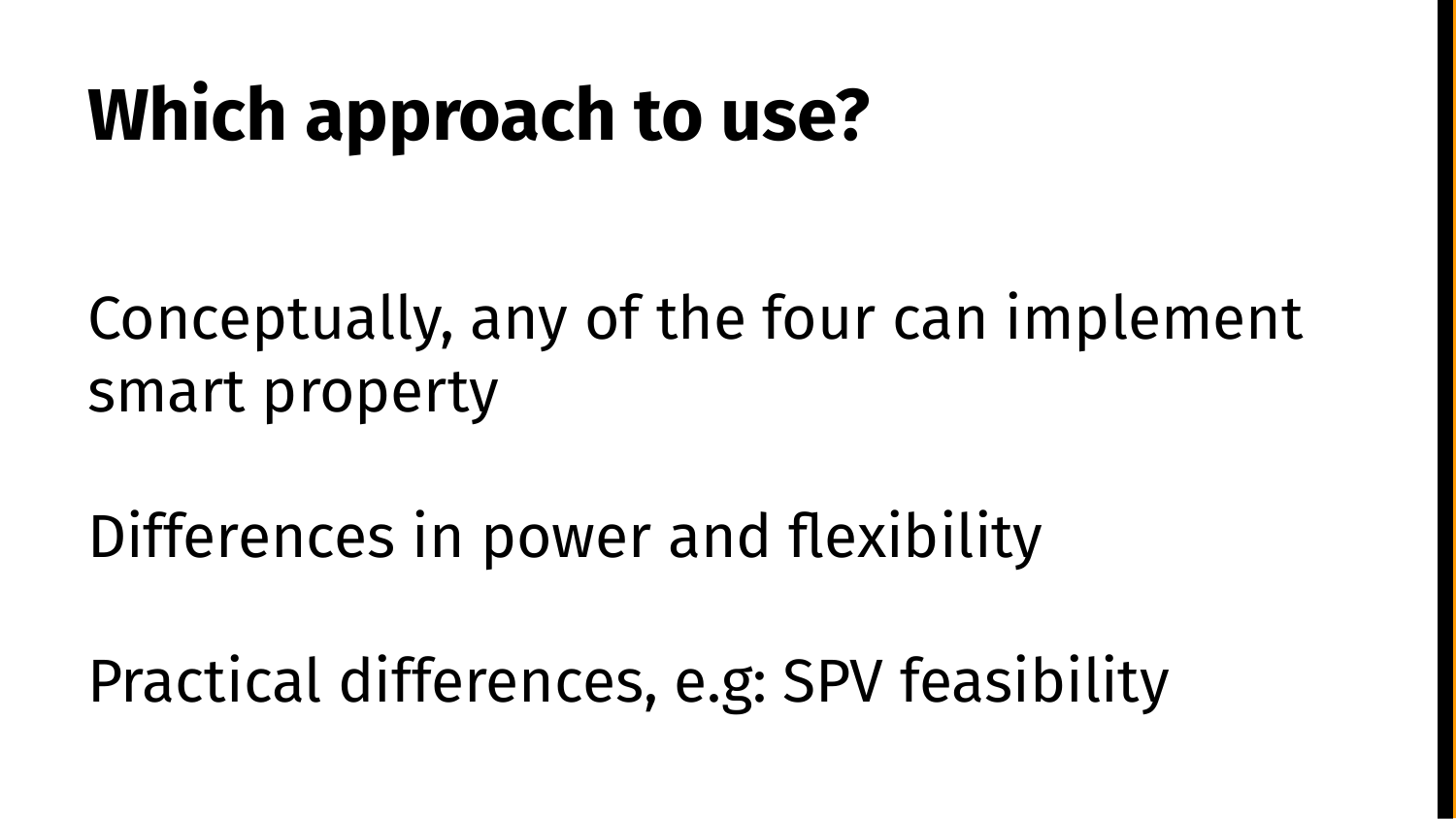

# Which approach to use?

Conceptually, any of the four can implement smart property

Differences in power and flexibility

Practical differences, e.g: SPV feasibility